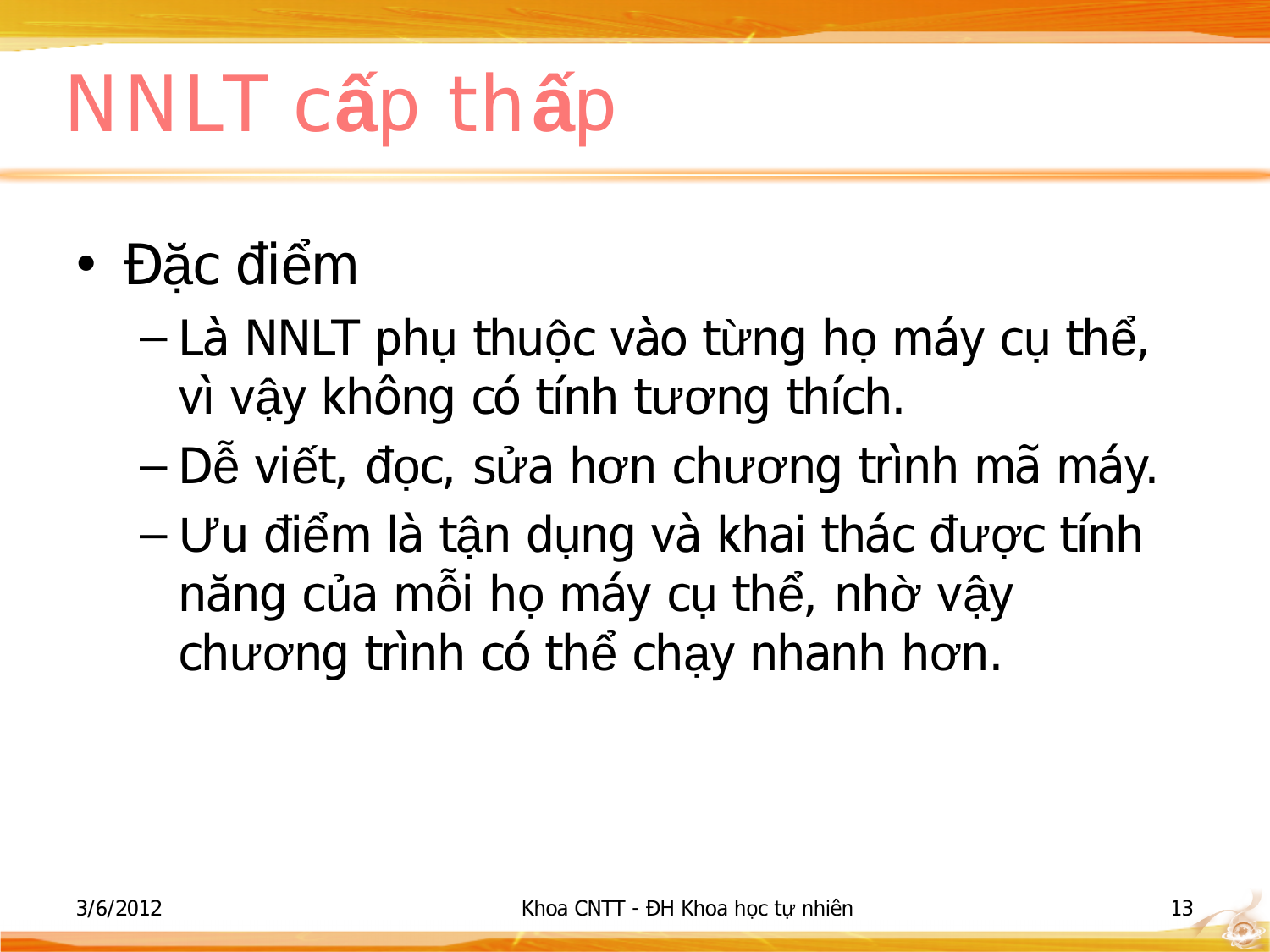

# NNLT cấp thấp
Đặc điểm
Là NNLT phụ thuộc vào từng họ máy cụ thể, vì vậy không có tính tương thích.
Dễ viết, đọc, sửa hơn chương trình mã máy.
Ưu điểm là tận dụng và khai thác được tính năng của mỗi họ máy cụ thể, nhờ vậy chương trình có thể chạy nhanh hơn.
3/6/2012
Khoa CNTT - ĐH Khoa học tự nhiên
13